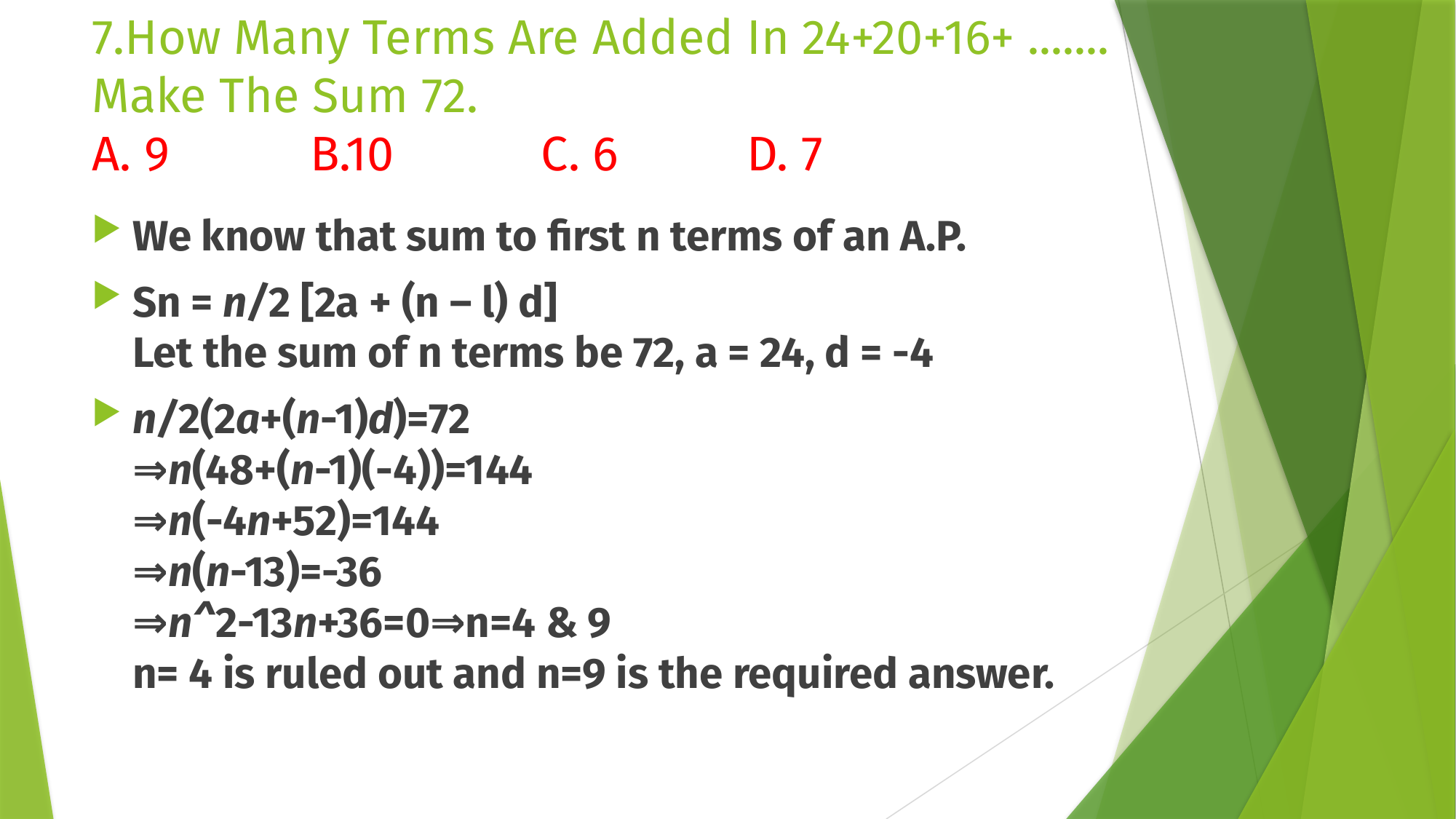

# 7.How Many Terms Are Added In 24+20+16+ ....... Make The Sum 72. A. 9 		B.10		 C. 6 		D. 7
We know that sum to first n terms of an A.P.
Sn = n/2 [2a + (n – l) d]
Let the sum of n terms be 72, a = 24, d = -4
n/2(2a+(n-1)d)=72
⇒n(48+(n-1)(-4))=144
⇒n(-4n+52)=144
⇒n(n-13)=-36
⇒n^2-13n+36=0⇒n=4 & 9
n= 4 is ruled out and n=9 is the required answer.